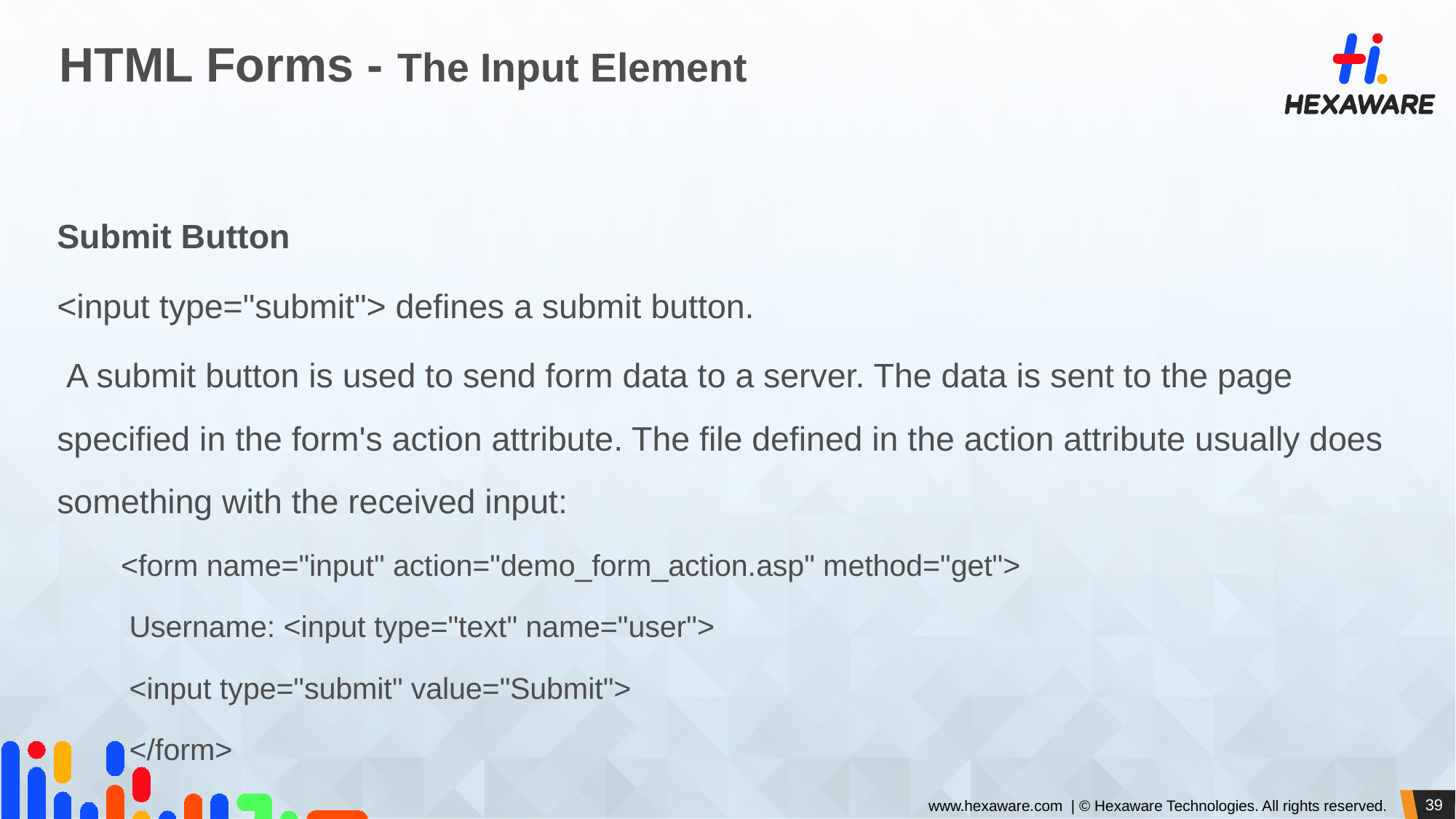

# HTML Forms - The Input Element
Submit Button
<input type="submit"> defines a submit button.
 A submit button is used to send form data to a server. The data is sent to the page specified in the form's action attribute. The file defined in the action attribute usually does something with the received input:
<form name="input" action="demo_form_action.asp" method="get">
 Username: <input type="text" name="user">
 <input type="submit" value="Submit">
 </form>